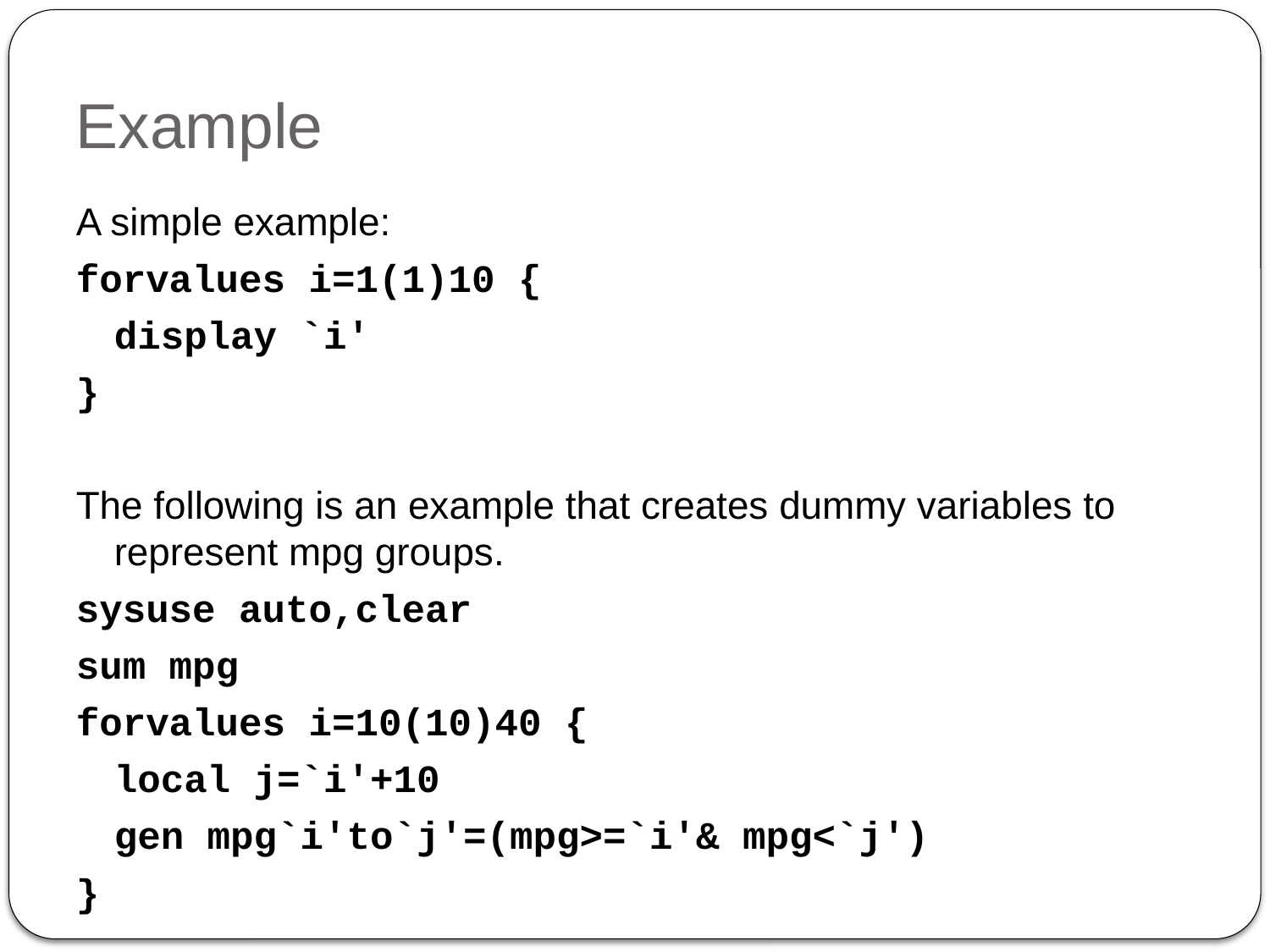

# Example
A simple example:
forvalues i=1(1)10 {
	display `i'
}

The following is an example that creates dummy variables to represent mpg groups.
sysuse auto,clear
sum mpg
forvalues i=10(10)40 {
	local j=`i'+10
	gen mpg`i'to`j'=(mpg>=`i'& mpg<`j')
}